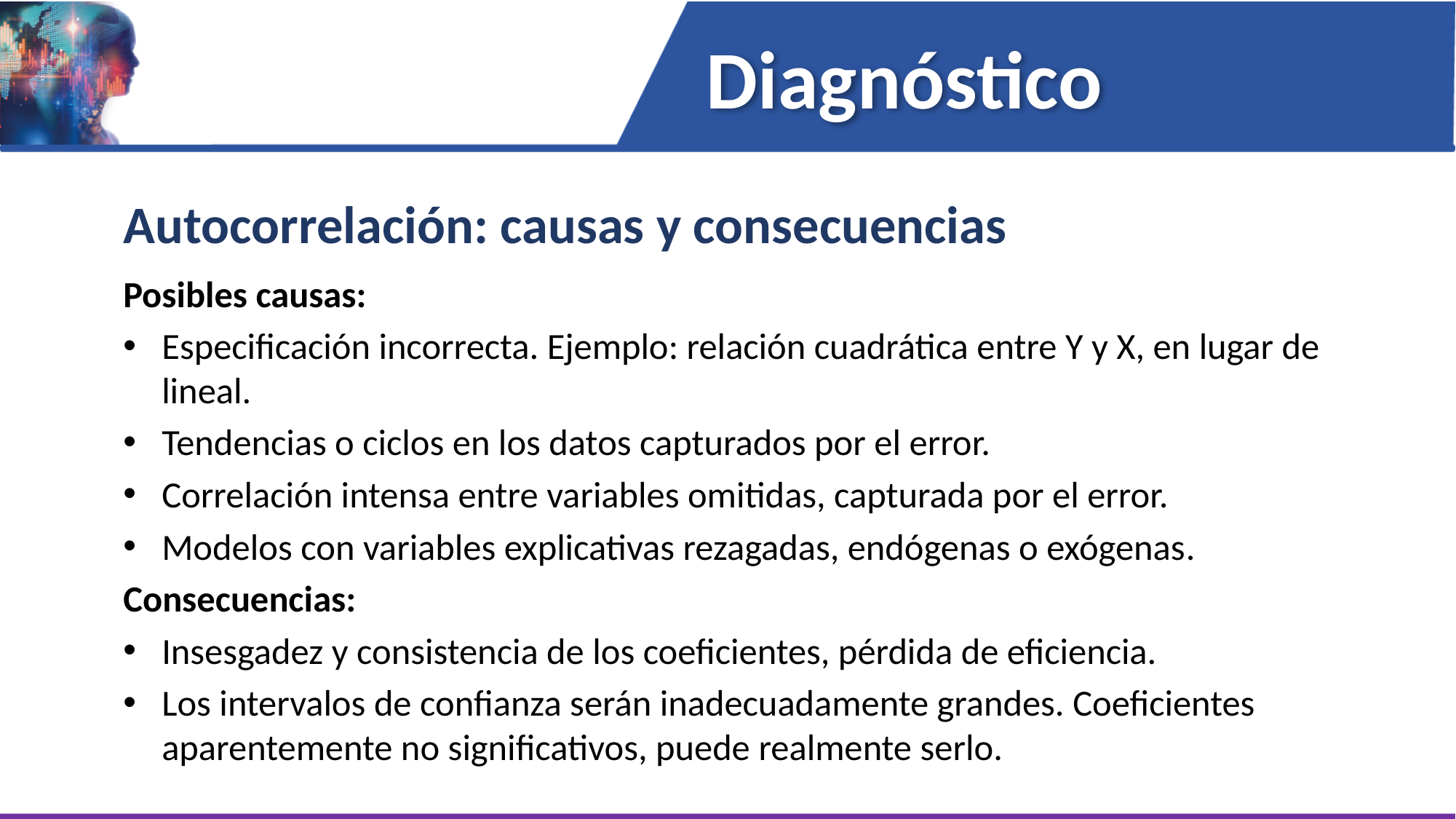

Diagnóstico
Autocorrelación: causas y consecuencias
Posibles causas:
Especificación incorrecta. Ejemplo: relación cuadrática entre Y y X, en lugar de lineal.
Tendencias o ciclos en los datos capturados por el error.
Correlación intensa entre variables omitidas, capturada por el error.
Modelos con variables explicativas rezagadas, endógenas o exógenas.
Consecuencias:
Insesgadez y consistencia de los coeficientes, pérdida de eficiencia.
Los intervalos de confianza serán inadecuadamente grandes. Coeficientes aparentemente no significativos, puede realmente serlo.